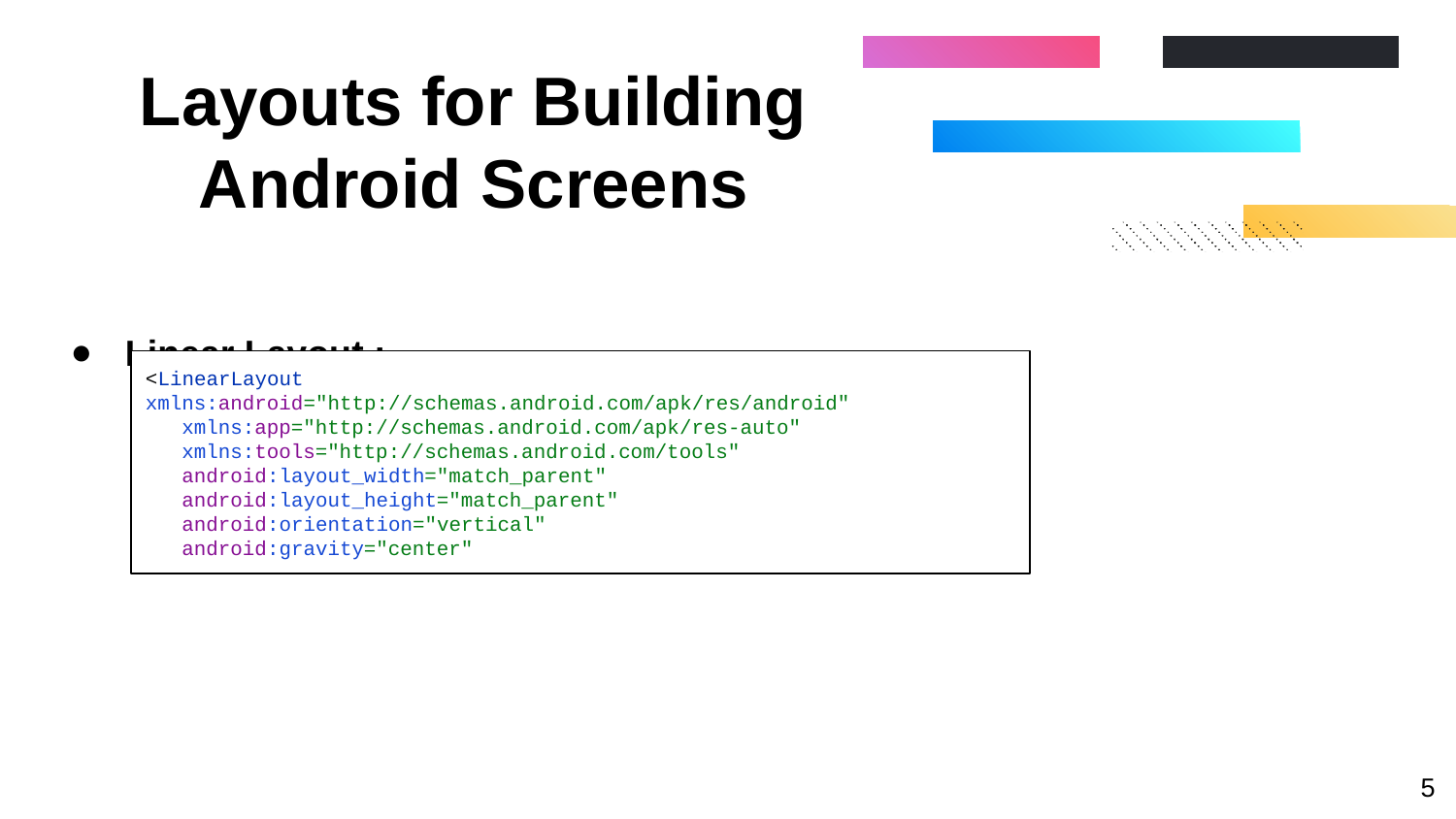

# Layouts for Building Android Screens
Linear Layout :

<LinearLayout xmlns:android="http://schemas.android.com/apk/res/android"
   xmlns:app="http://schemas.android.com/apk/res-auto"
   xmlns:tools="http://schemas.android.com/tools"
   android:layout_width="match_parent"
   android:layout_height="match_parent"
   android:orientation="vertical"
   android:gravity="center"
5